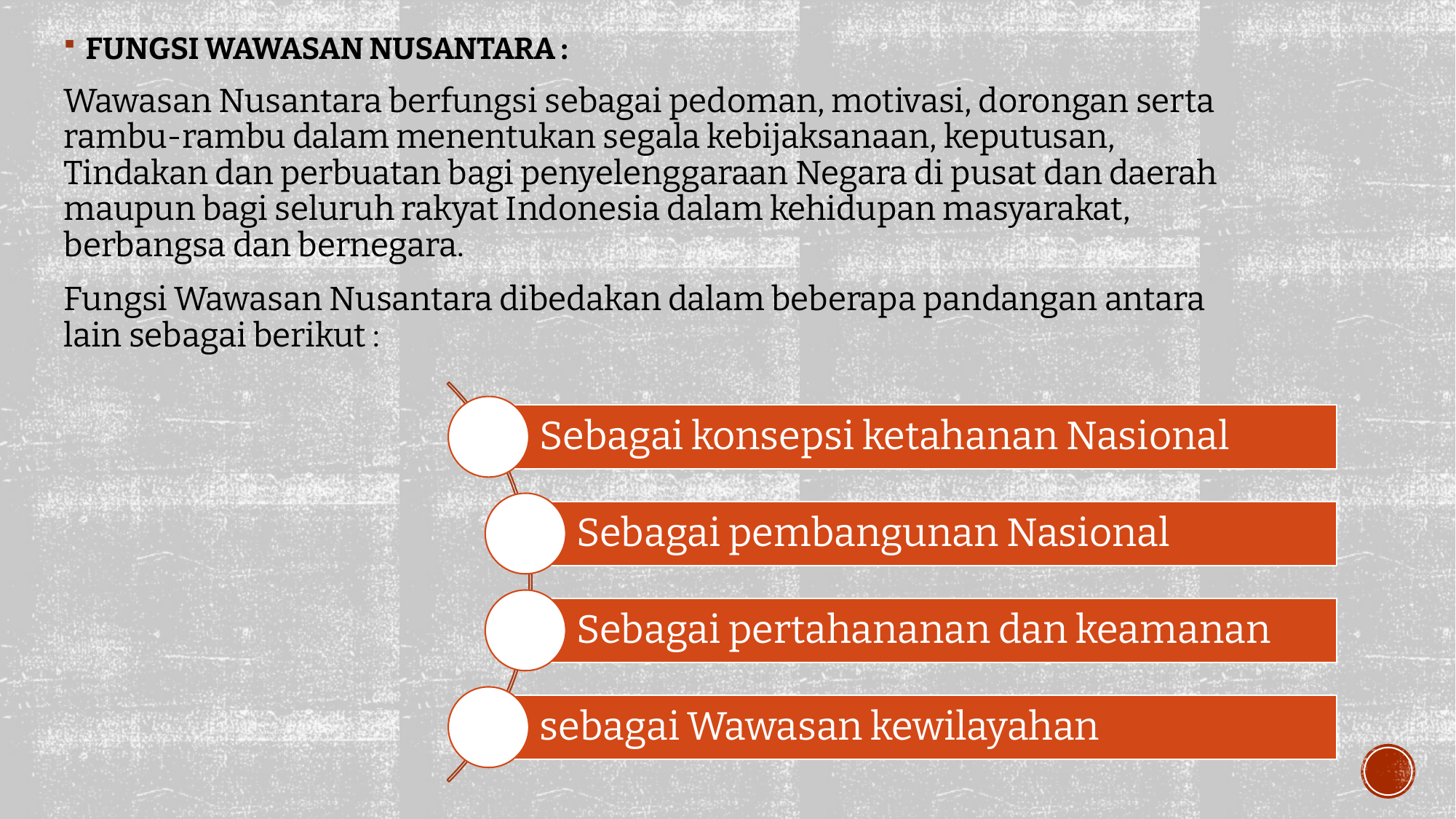

FUNGSI WAWASAN NUSANTARA :
Wawasan Nusantara berfungsi sebagai pedoman, motivasi, dorongan serta rambu-rambu dalam menentukan segala kebijaksanaan, keputusan, Tindakan dan perbuatan bagi penyelenggaraan Negara di pusat dan daerah maupun bagi seluruh rakyat Indonesia dalam kehidupan masyarakat, berbangsa dan bernegara.
Fungsi Wawasan Nusantara dibedakan dalam beberapa pandangan antara lain sebagai berikut :

Sebagai konsepsi ketahanan Nasional
Sebagai pembangunan Nasional
Sebagai pertahananan dan keamanan
sebagai Wawasan kewilayahan